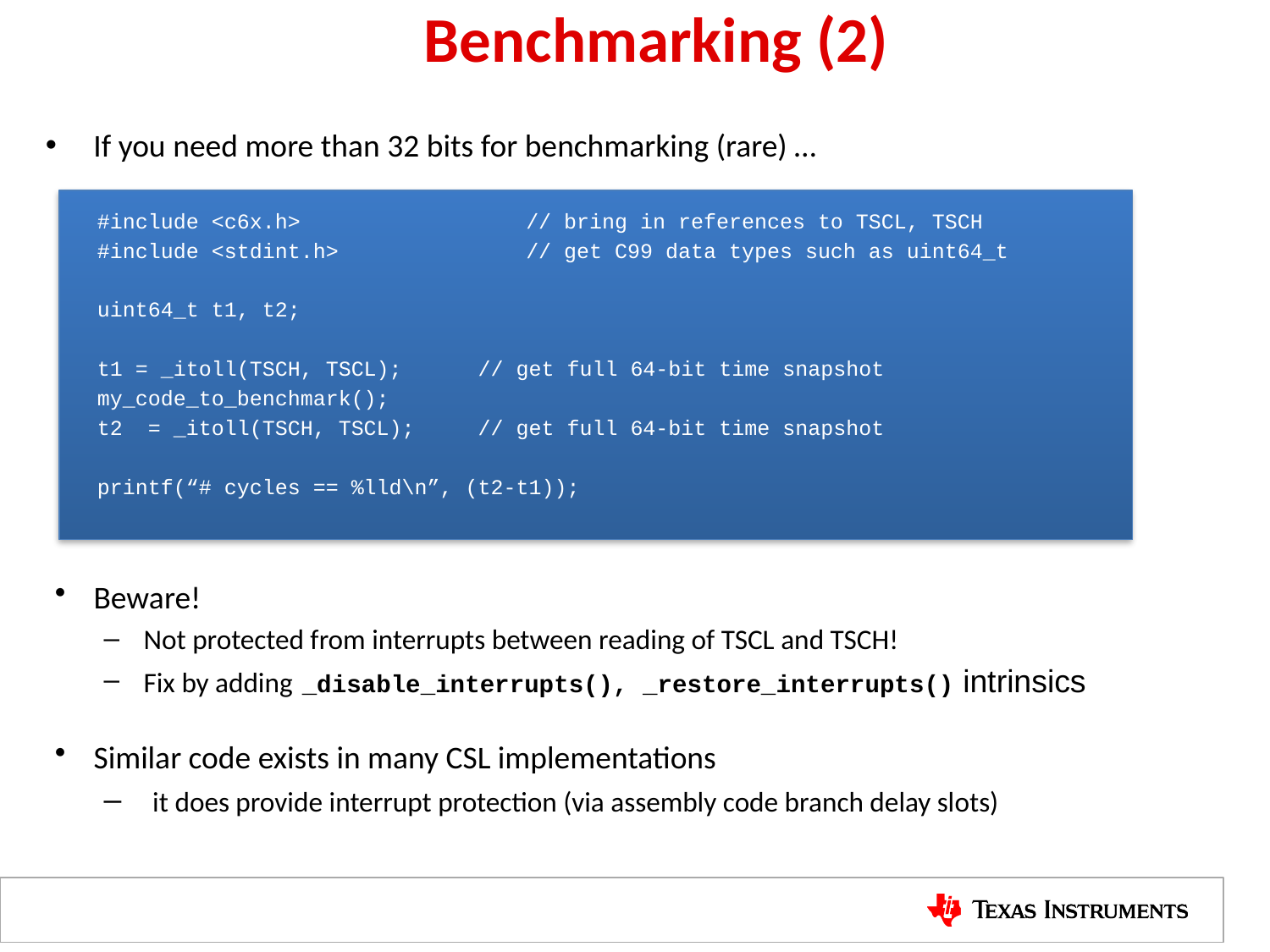

# Benchmarking (2)
If you need more than 32 bits for benchmarking (rare) …

#include <c6x.h>		// bring in references to TSCL, TSCH
#include <stdint.h>		// get C99 data types such as uint64_t

uint64_t t1, t2;

t1 = _itoll(TSCH, TSCL);      // get full 64-bit time snapshot
my_code_to_benchmark();
t2  = _itoll(TSCH, TSCL);     // get full 64-bit time snapshot

printf(“# cycles == %lld\n”, (t2-t1));

 Beware!
Not protected from interrupts between reading of TSCL and TSCH!
Fix by adding _disable_interrupts(), _restore_interrupts() intrinsics

 Similar code exists in many CSL implementations
 it does provide interrupt protection (via assembly code branch delay slots)